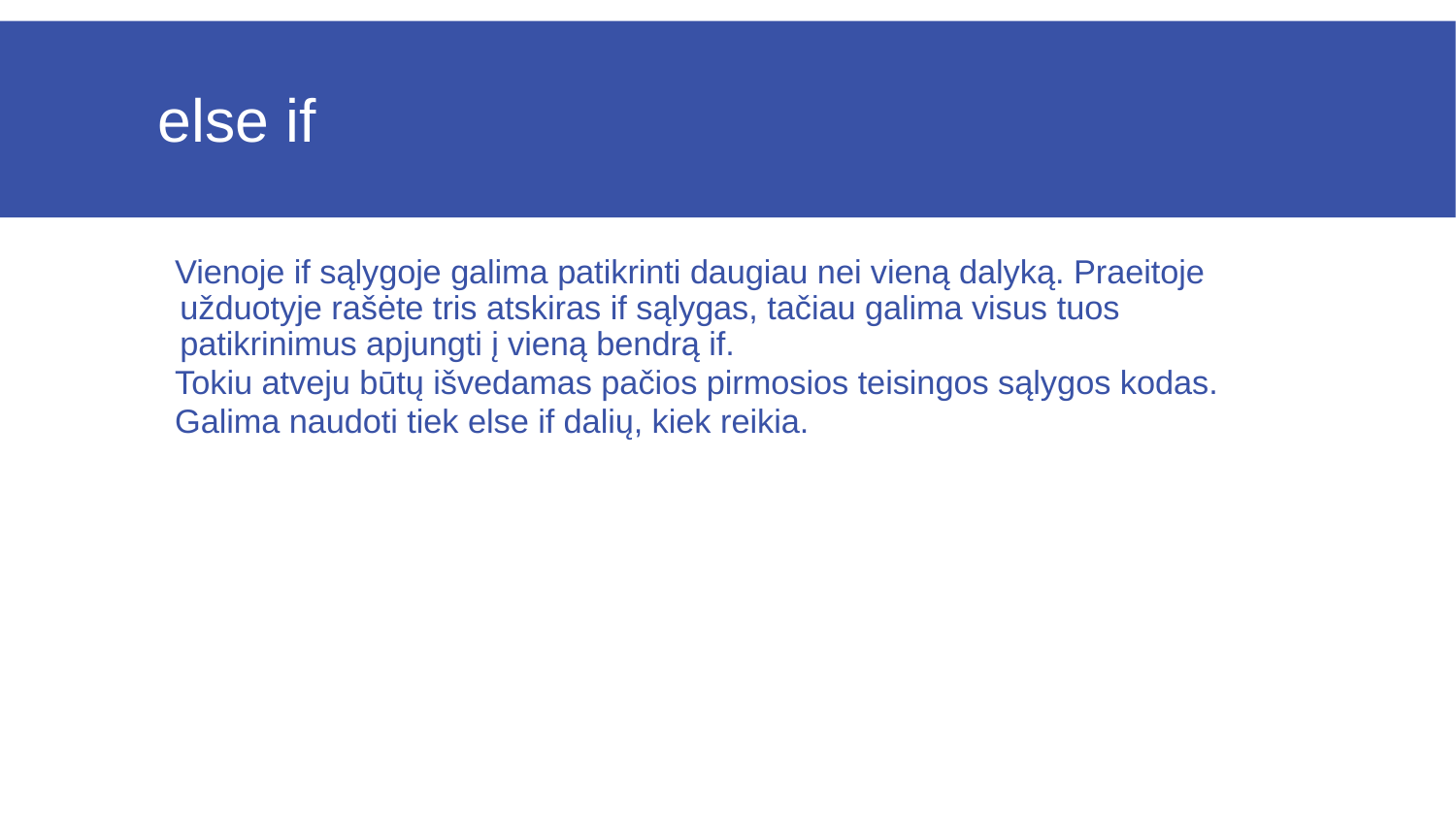

# else if
Vienoje if sąlygoje galima patikrinti daugiau nei vieną dalyką. Praeitoje užduotyje rašėte tris atskiras if sąlygas, tačiau galima visus tuos patikrinimus apjungti į vieną bendrą if.
Tokiu atveju būtų išvedamas pačios pirmosios teisingos sąlygos kodas.
Galima naudoti tiek else if dalių, kiek reikia.